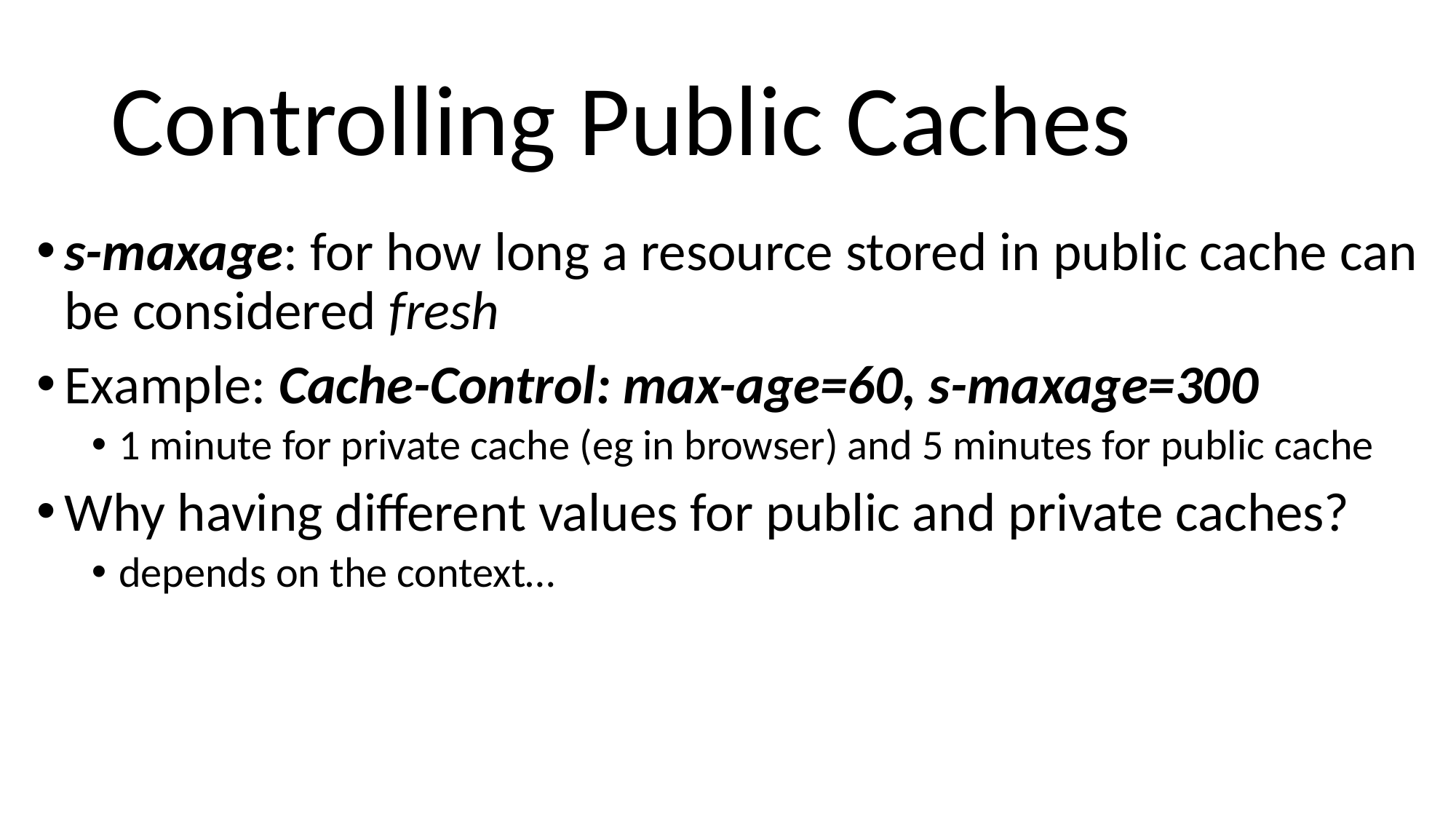

# Controlling Public Caches
s-maxage: for how long a resource stored in public cache can be considered fresh
Example: Cache-Control: max-age=60, s-maxage=300
1 minute for private cache (eg in browser) and 5 minutes for public cache
Why having different values for public and private caches?
depends on the context…